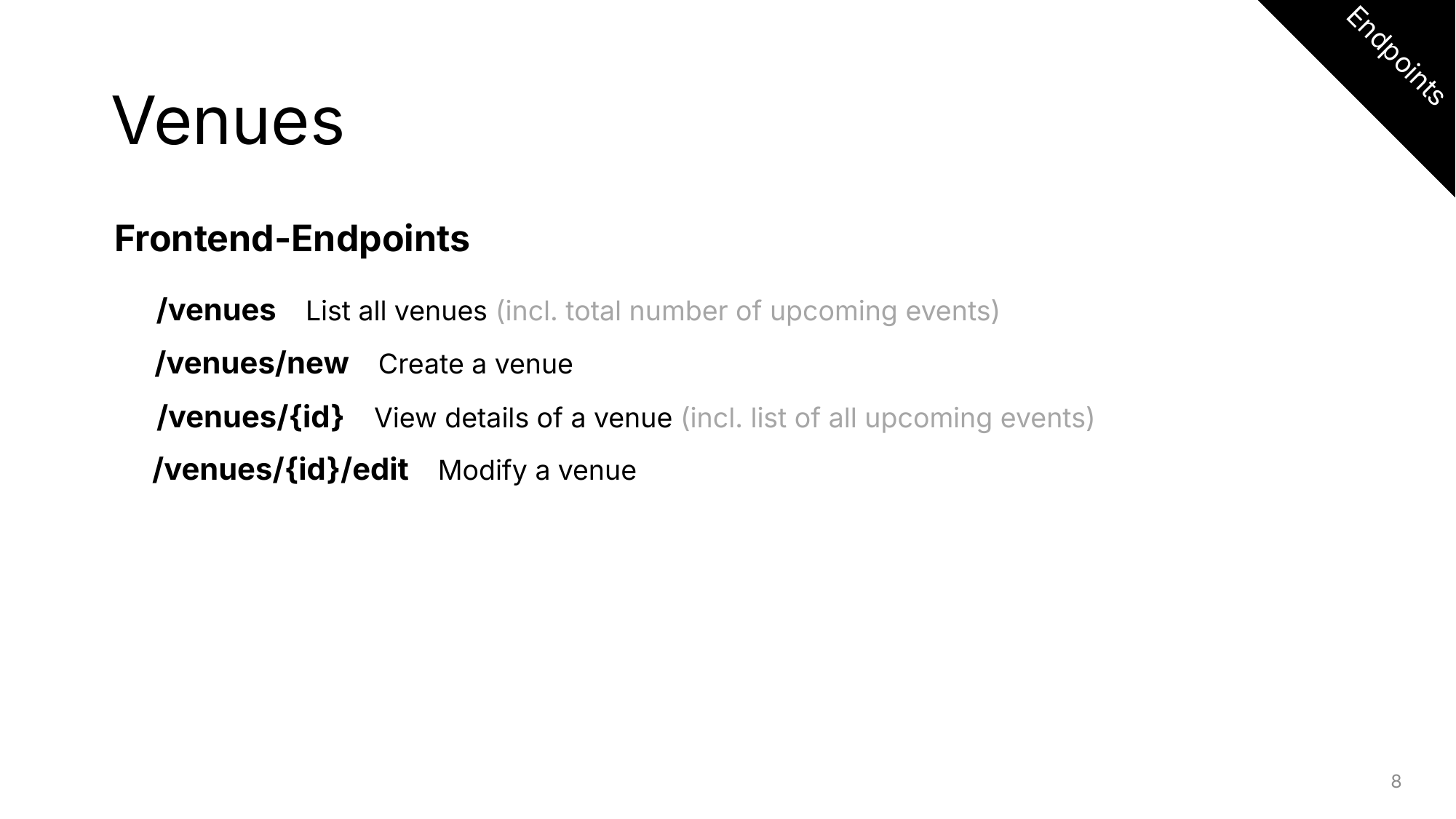

Endpoints
# Venues
Frontend-Endpoints
/venues    List all venues (incl. total number of upcoming events)
/venues/new    Create a venue
/venues/{id}    View details of a venue (incl. list of all upcoming events)
/venues/{id}/edit    Modify a venue
8